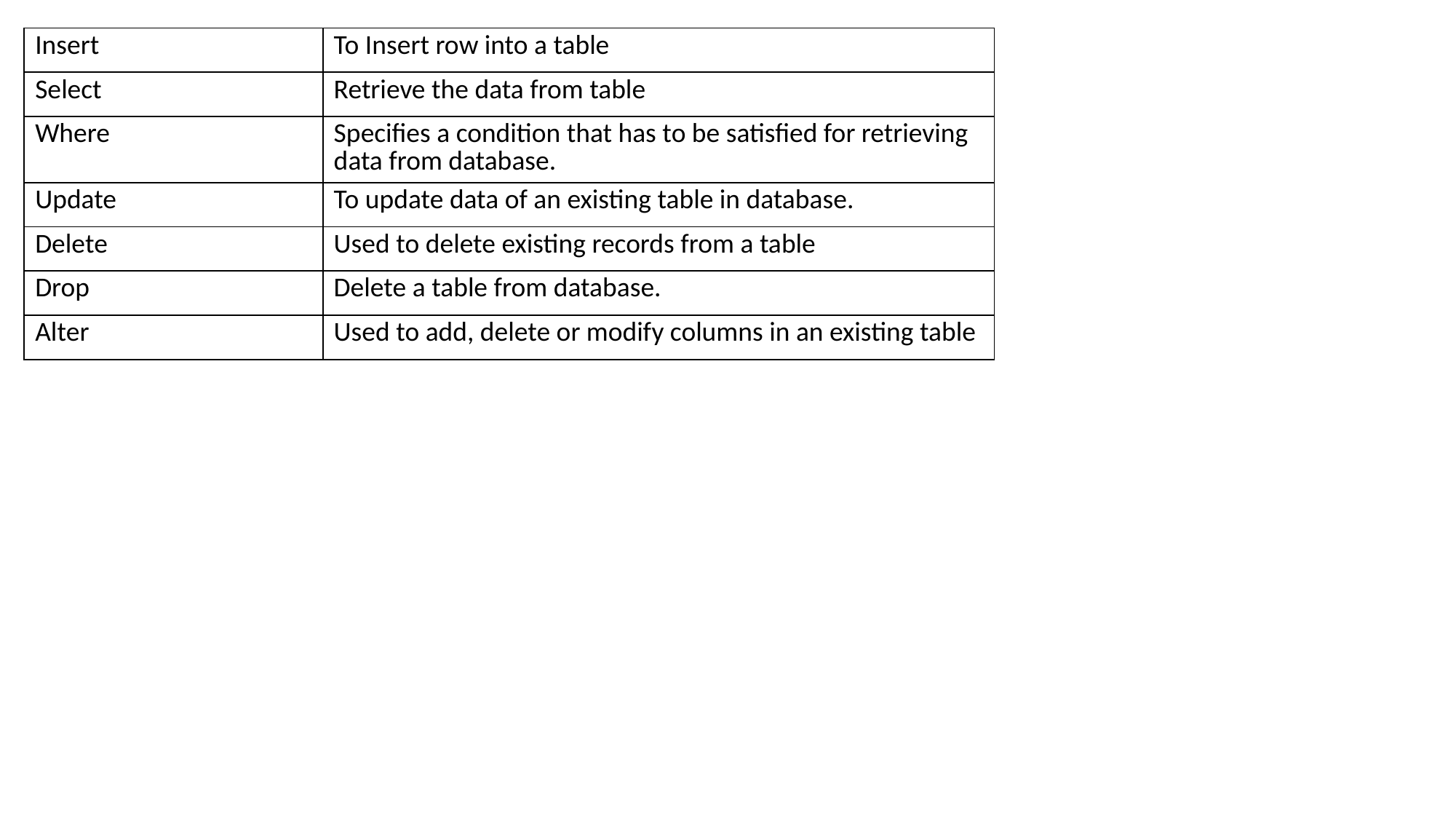

| Insert | To Insert row into a table |
| --- | --- |
| Select | Retrieve the data from table |
| Where | Specifies a condition that has to be satisfied for retrieving data from database. |
| Update | To update data of an existing table in database. |
| Delete | Used to delete existing records from a table |
| Drop | Delete a table from database. |
| Alter | Used to add, delete or modify columns in an existing table |